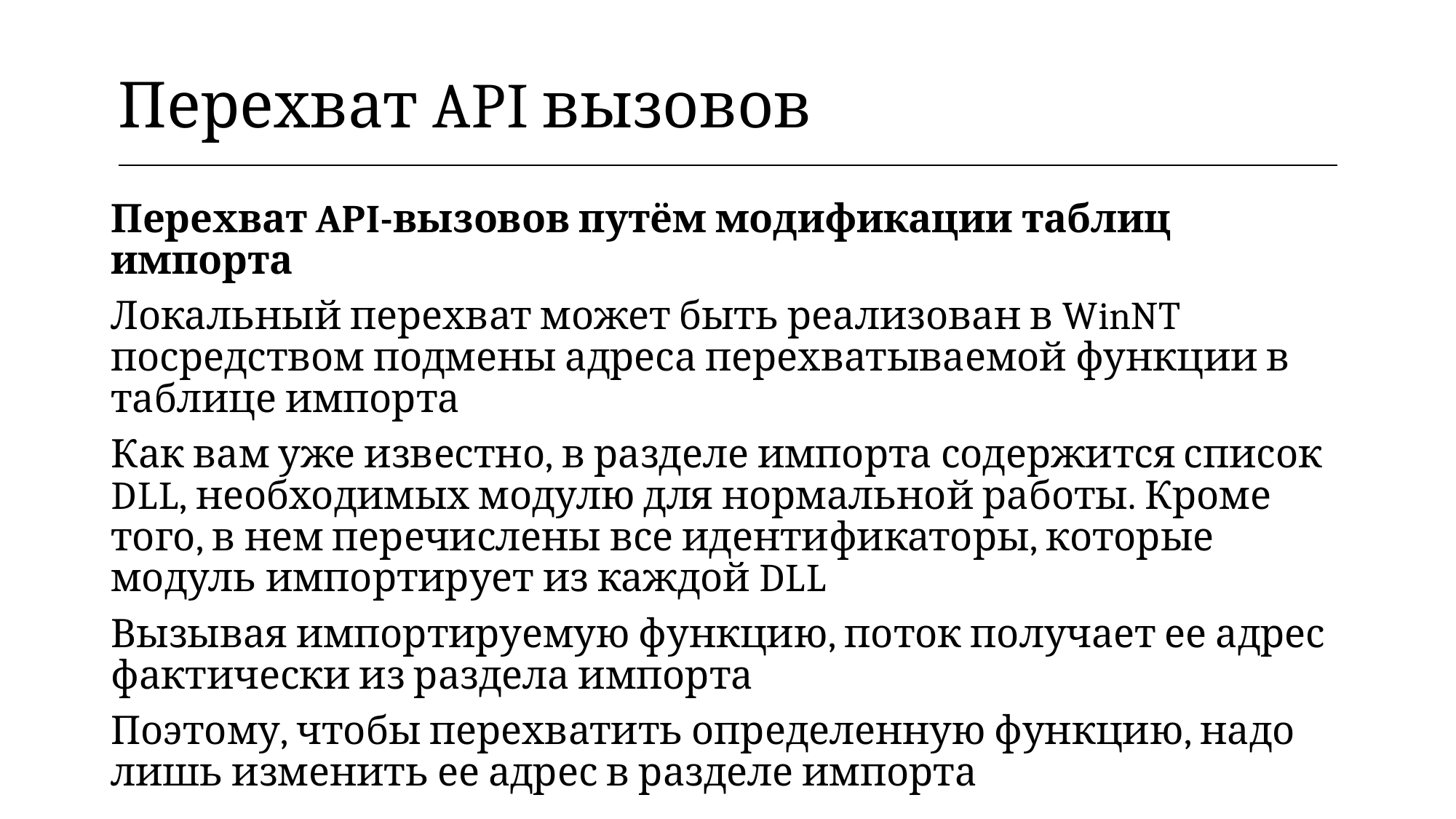

| Перехват API вызовов |
| --- |
Перехват API-вызовов путём модификации таблиц импорта
Локальный перехват может быть реализован в WinNT посредством подмены адреса перехватываемой функции в таблице импорта
Как вам уже известно, в разделе импорта содержится список DLL, необходимых модулю для нормальной работы. Кроме того, в нем перечислены все идентификаторы, которые модуль импортирует из каждой DLL
Вызывая импортируемую функцию, поток получает ее адрес фактически из раздела импорта
Поэтому, чтобы перехватить определенную функцию, надо лишь изменить ее адрес в разделе импорта